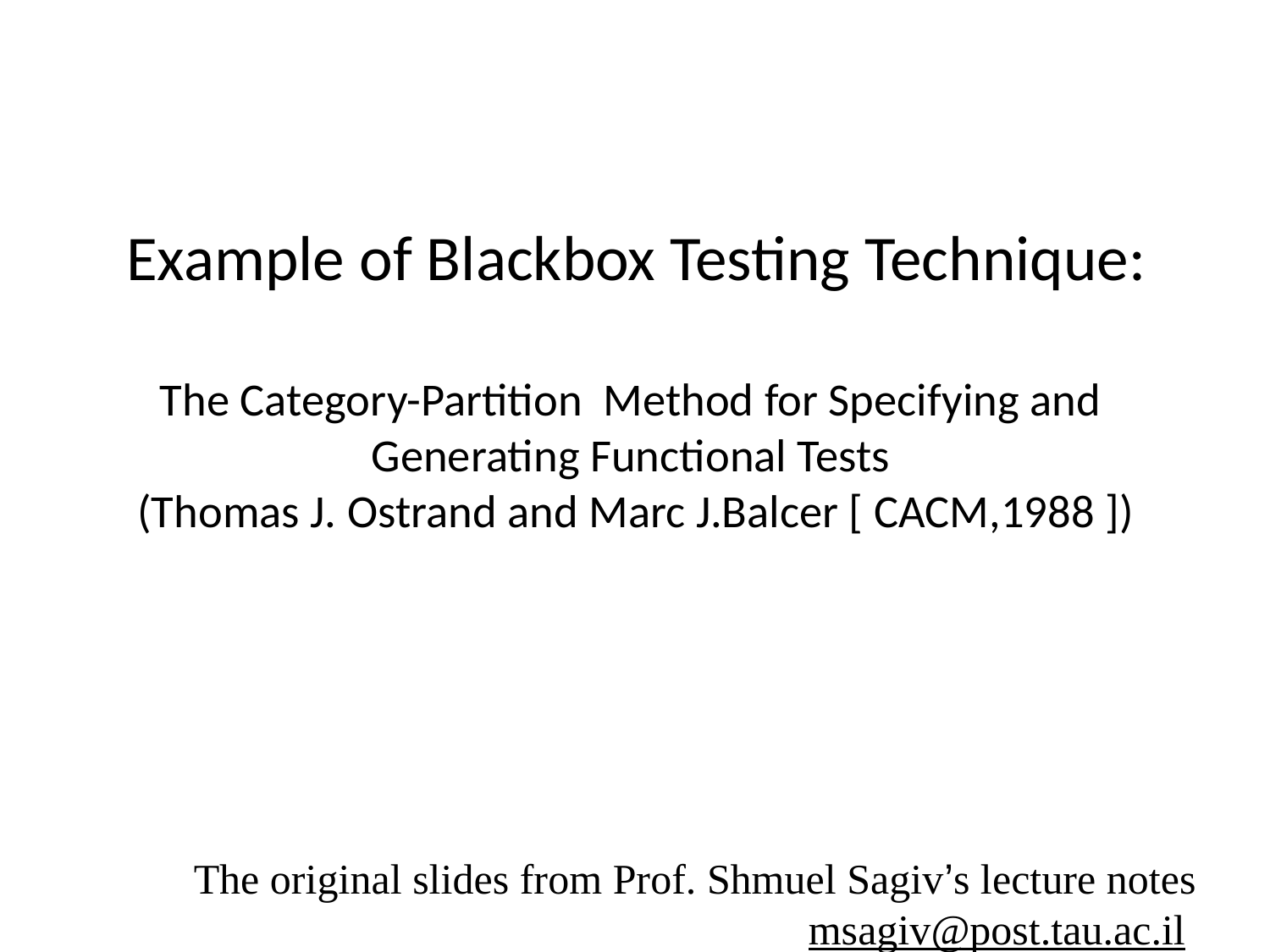

# Example of Blackbox Testing Technique: The Category-Partition  Method for Specifying and Generating Functional Tests (Thomas J. Ostrand and Marc J.Balcer [ CACM,1988 ])
The original slides from Prof. Shmuel Sagiv’s lecture notes
msagiv@post.tau.ac.il